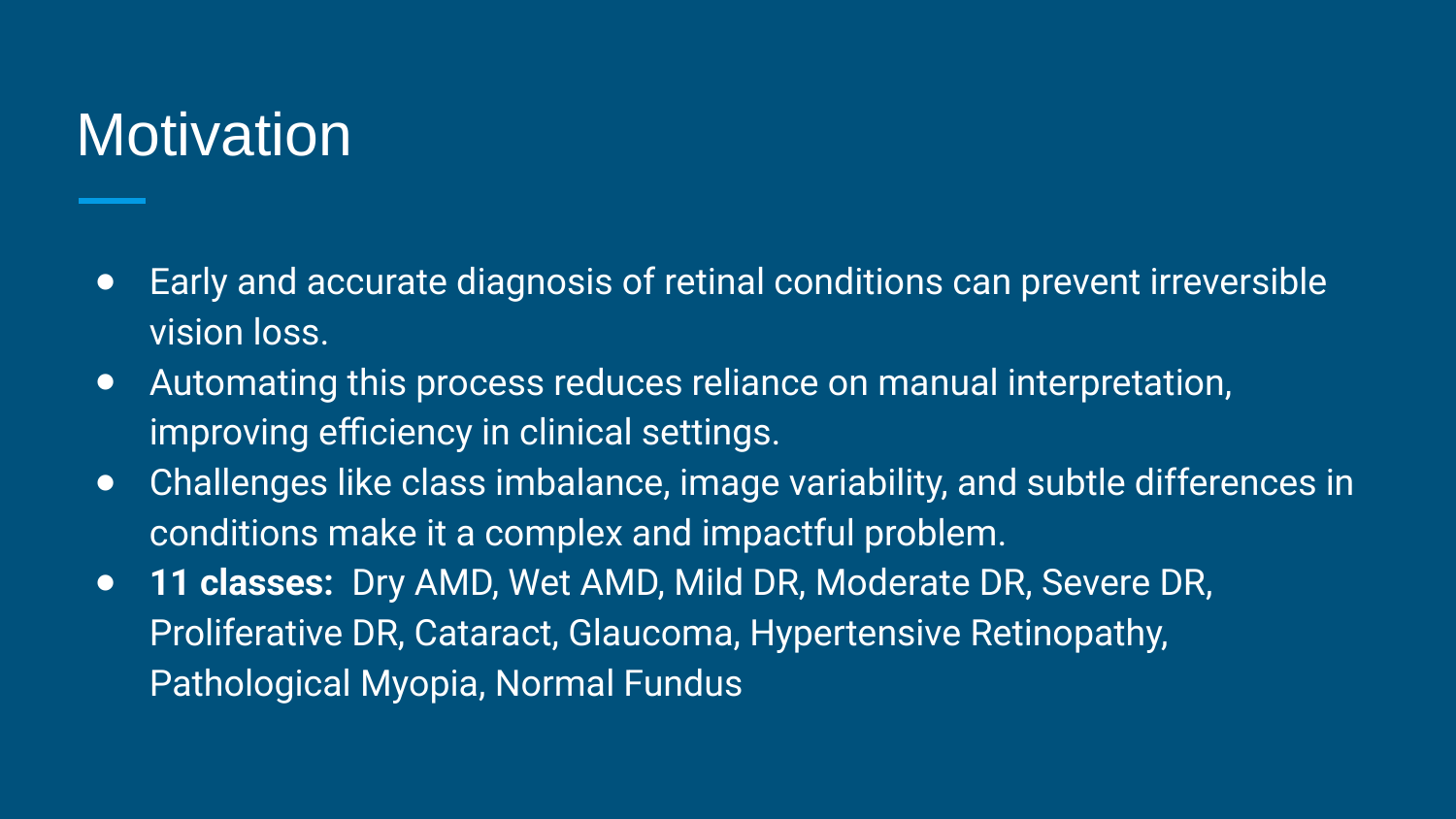

# Motivation
Early and accurate diagnosis of retinal conditions can prevent irreversible vision loss.
Automating this process reduces reliance on manual interpretation, improving efficiency in clinical settings.
Challenges like class imbalance, image variability, and subtle differences in conditions make it a complex and impactful problem.
11 classes:  Dry AMD, Wet AMD, Mild DR, Moderate DR, Severe DR, Proliferative DR, Cataract, Glaucoma, Hypertensive Retinopathy, Pathological Myopia, Normal Fundus